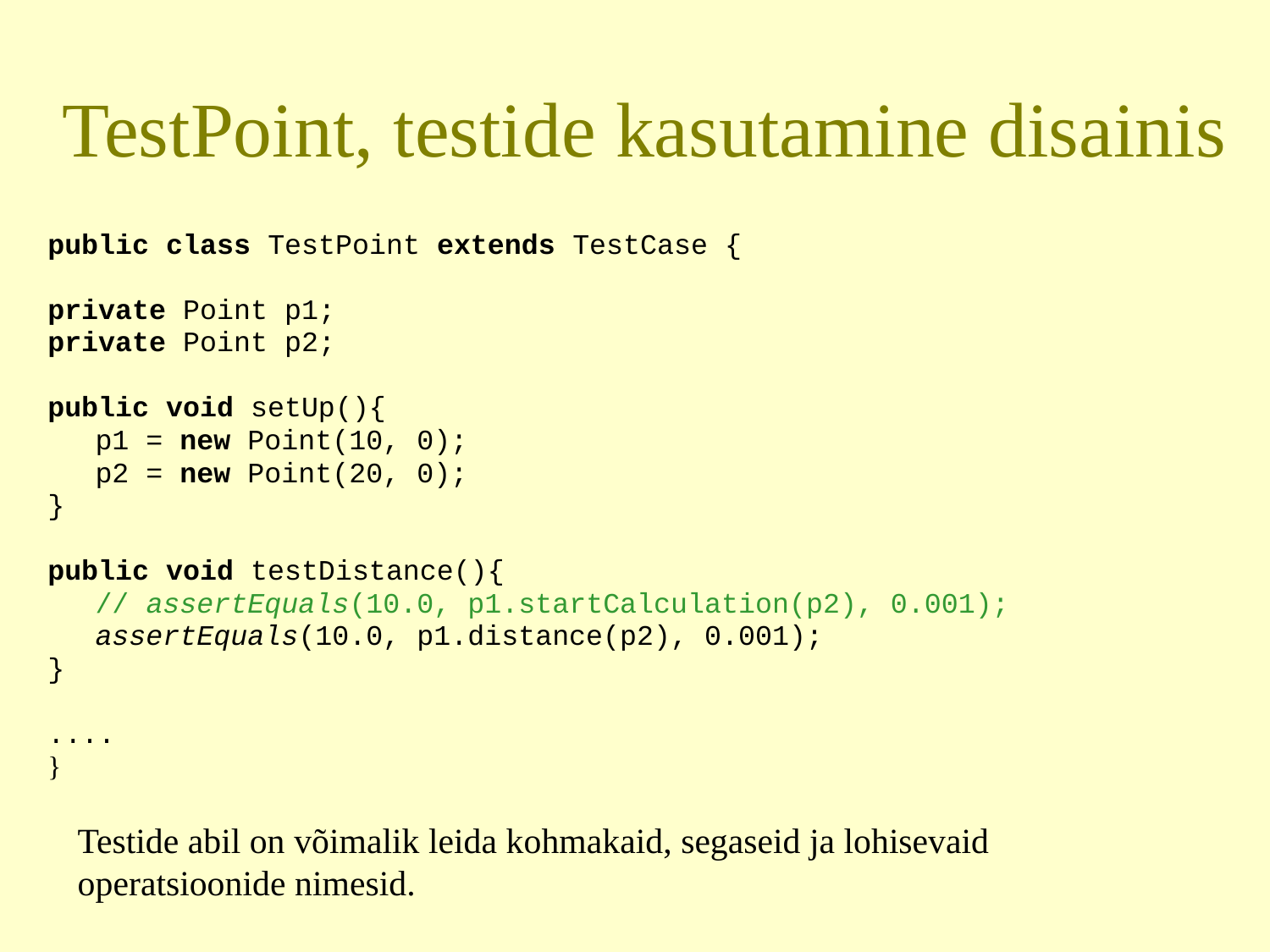

TestPoint, testide kasutamine disainis
public class TestPoint extends TestCase {

private Point p1;
private Point p2;

public void setUp(){
	p1 = new Point(10, 0);
	p2 = new Point(20, 0);
}

public void testDistance(){
	// assertEquals(10.0, p1.startCalculation(p2), 0.001);
	assertEquals(10.0, p1.distance(p2), 0.001);
}

....
}
Testide abil on võimalik leida kohmakaid, segaseid ja lohisevaid operatsioonide nimesid.